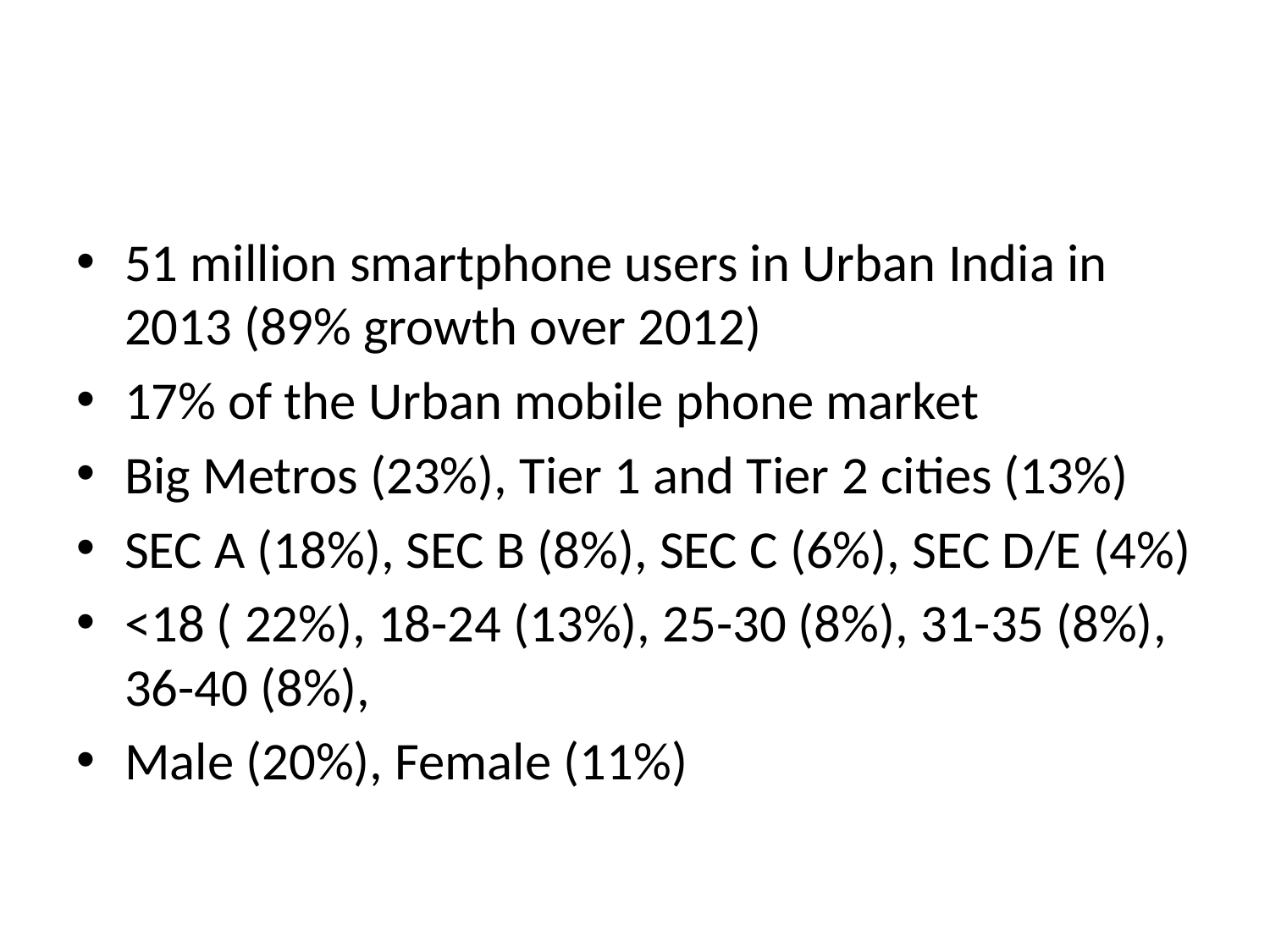

51 million smartphone users in Urban India in 2013 (89% growth over 2012)
17% of the Urban mobile phone market
Big Metros (23%), Tier 1 and Tier 2 cities (13%)
SEC A (18%), SEC B (8%), SEC C (6%), SEC D/E (4%)
<18 ( 22%), 18-24 (13%), 25-30 (8%), 31-35 (8%), 36-40 (8%),
Male (20%), Female (11%)